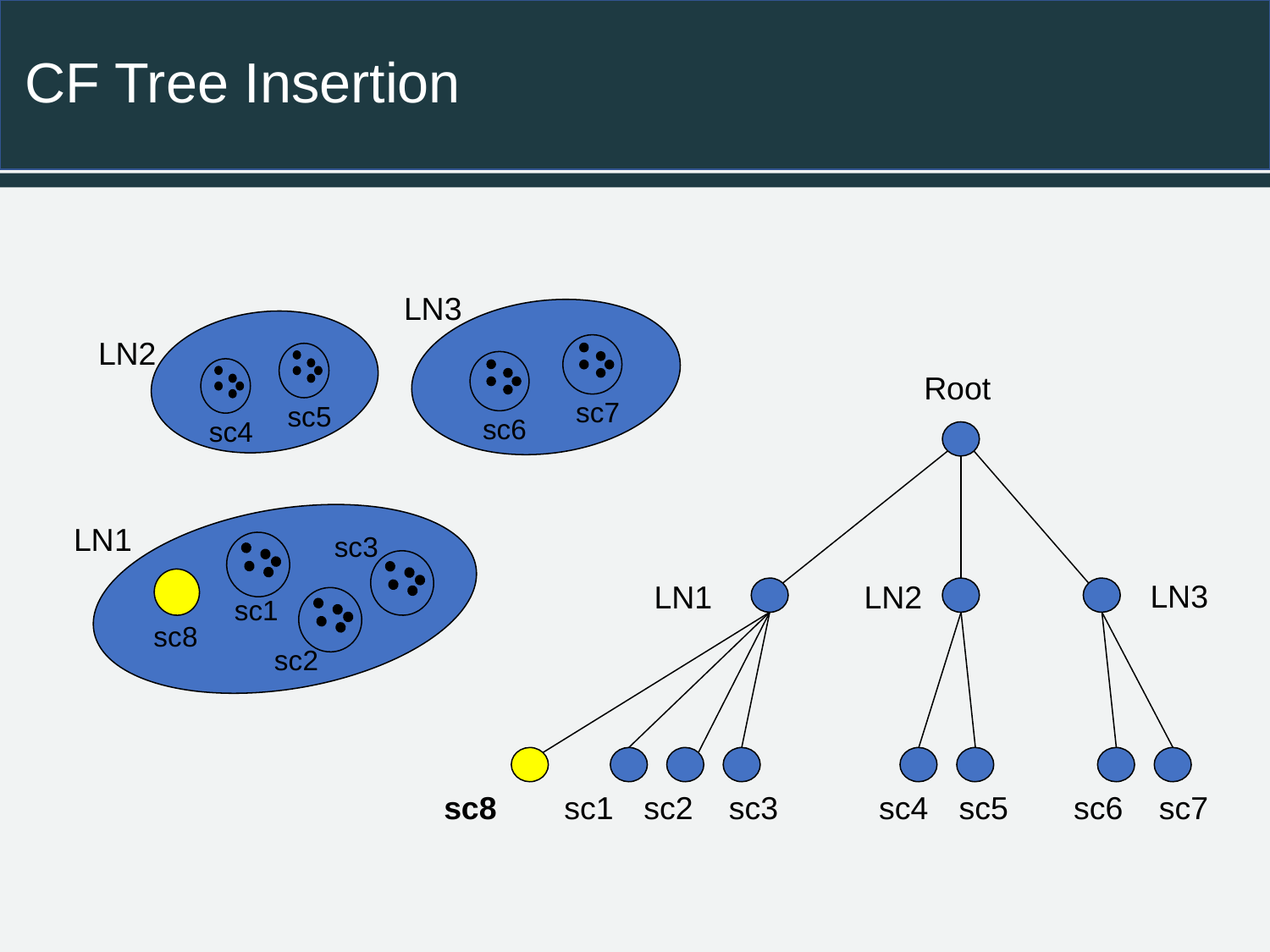

# CF Tree Insertion
LN3

sc7
sc6

LN2

sc5
sc4
Root

LN3
LN1
LN2

sc1
sc2
sc3
sc4
sc5
sc6
sc7

LN1
sc3

sc1

sc8
sc2

sc8